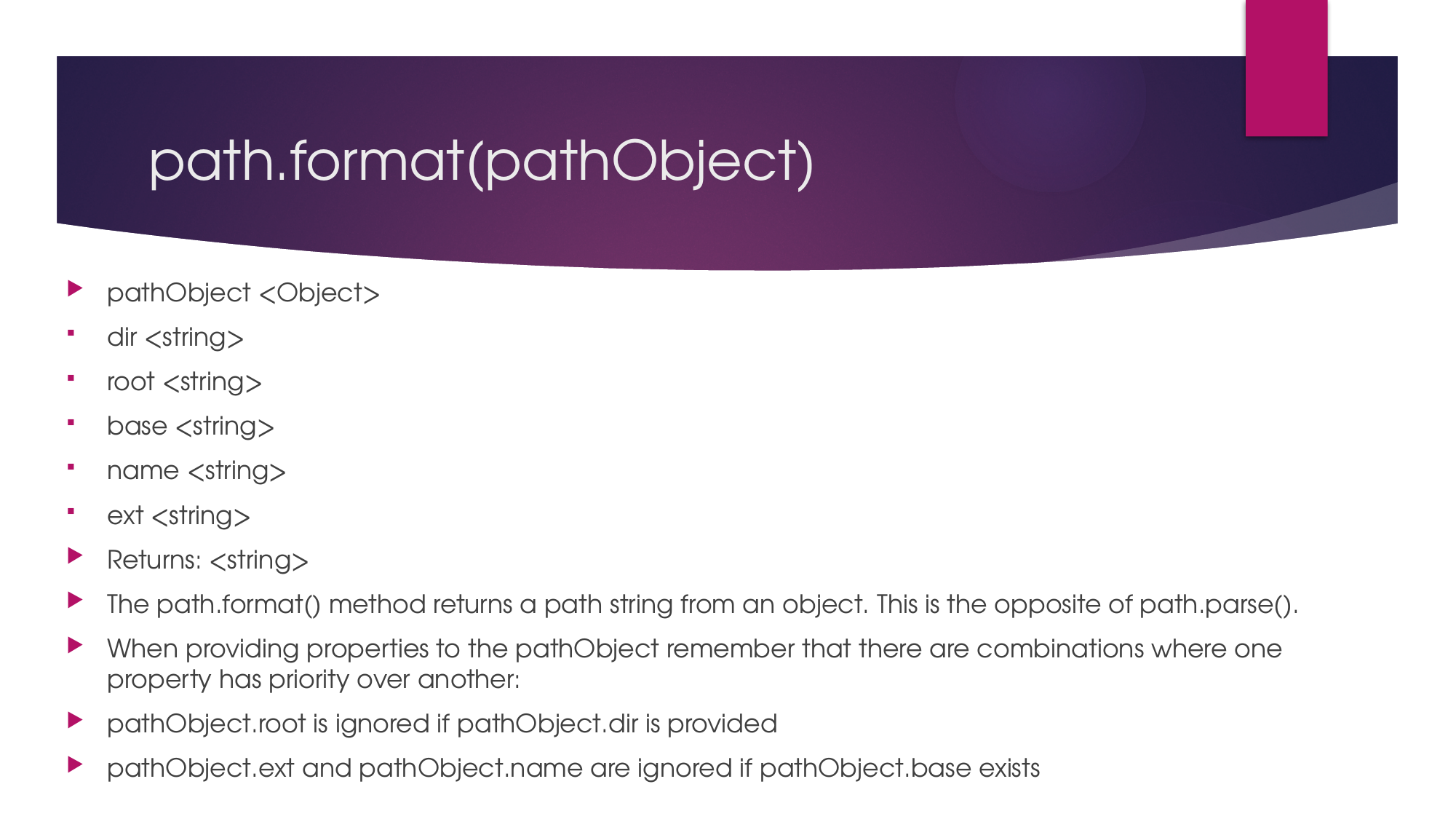

# path.format(pathObject)
pathObject <Object>
dir <string>
root <string>
base <string>
name <string>
ext <string>
Returns: <string>
The path.format() method returns a path string from an object. This is the opposite of path.parse().
When providing properties to the pathObject remember that there are combinations where one property has priority over another:
pathObject.root is ignored if pathObject.dir is provided
pathObject.ext and pathObject.name are ignored if pathObject.base exists